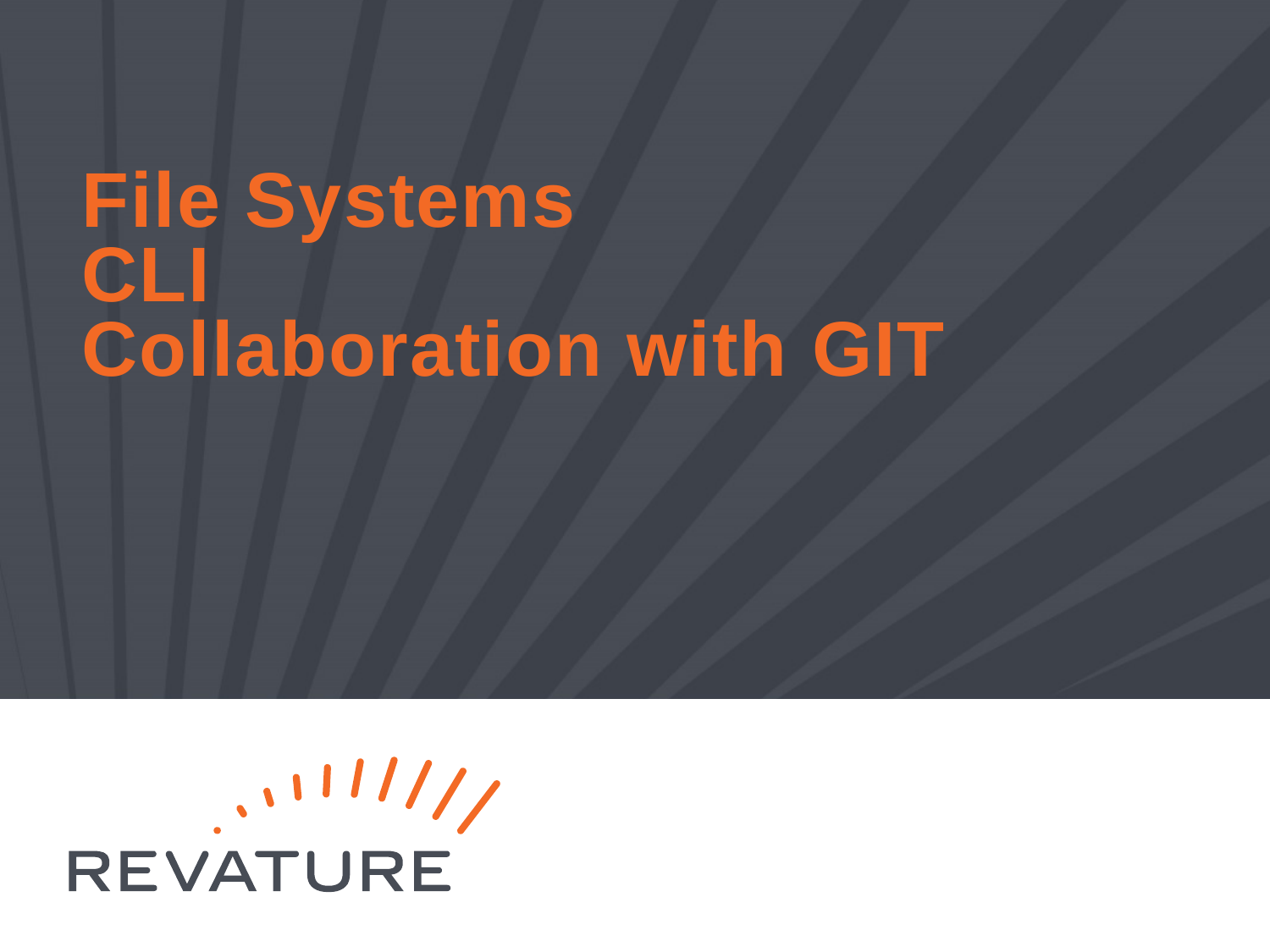

# File Systems CLI Collaboration with GIT